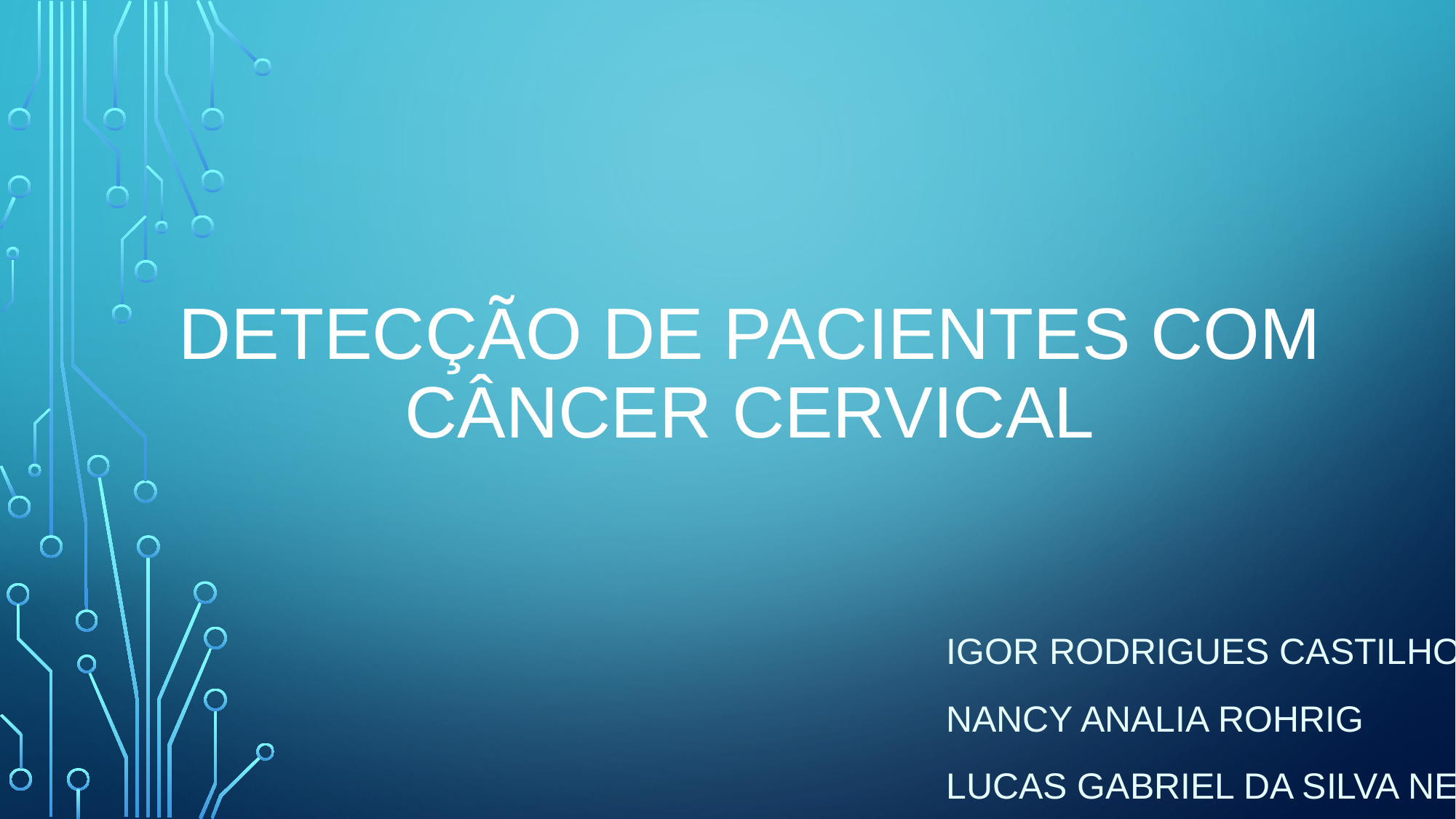

# DETECÇÃO DE PACIENTES COM CÂNCER CERVICAL
IGOR RODRIGUES CASTILHO
NANCY ANALIA ROHRIG
LUCAS GABRIEL DA SILVA NERIS